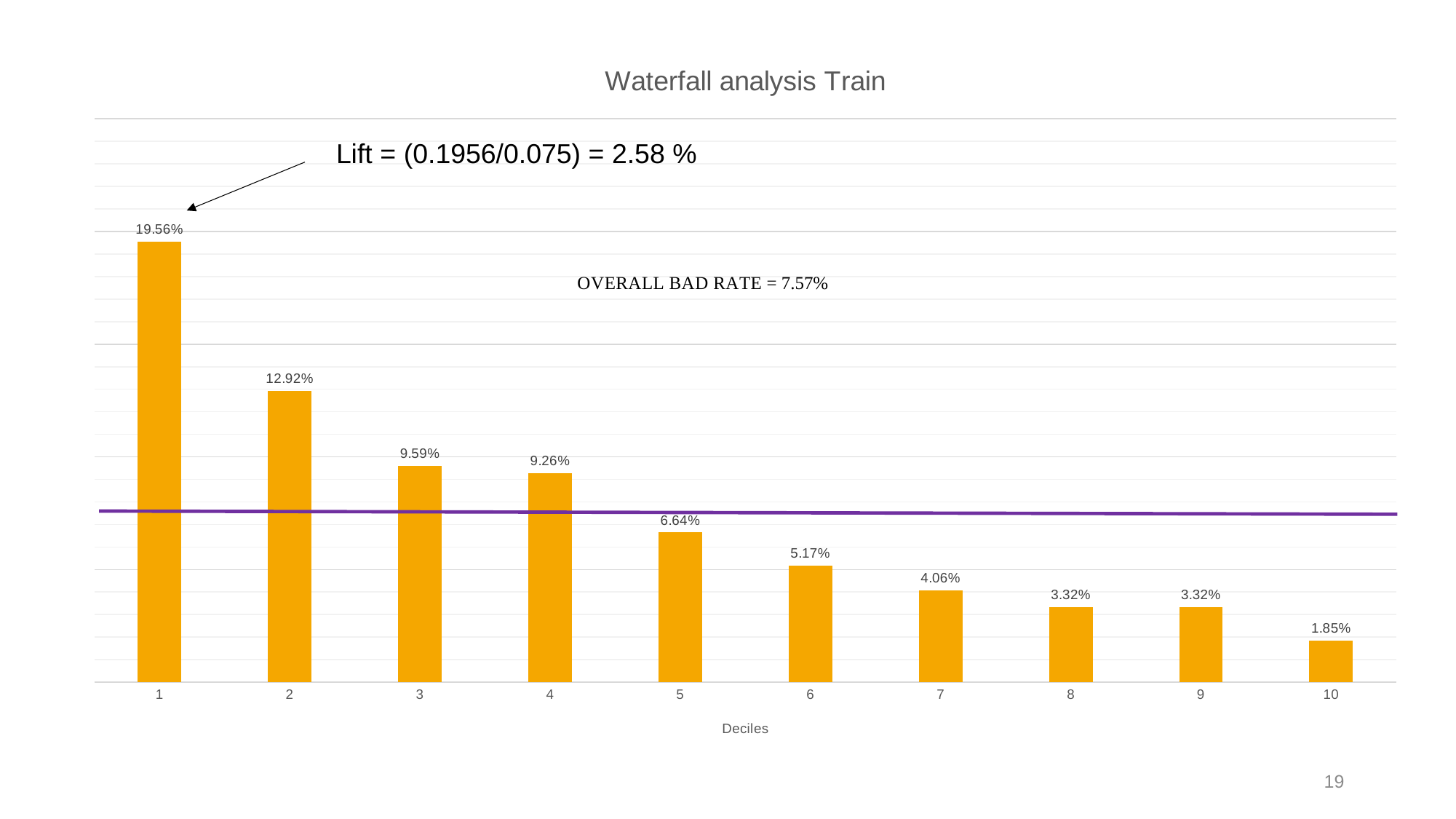

### Chart: Waterfall analysis Train

| Category | Bad Rate |
|---|---|
Lift = (0.1956/0.075) = 2.58 %
19